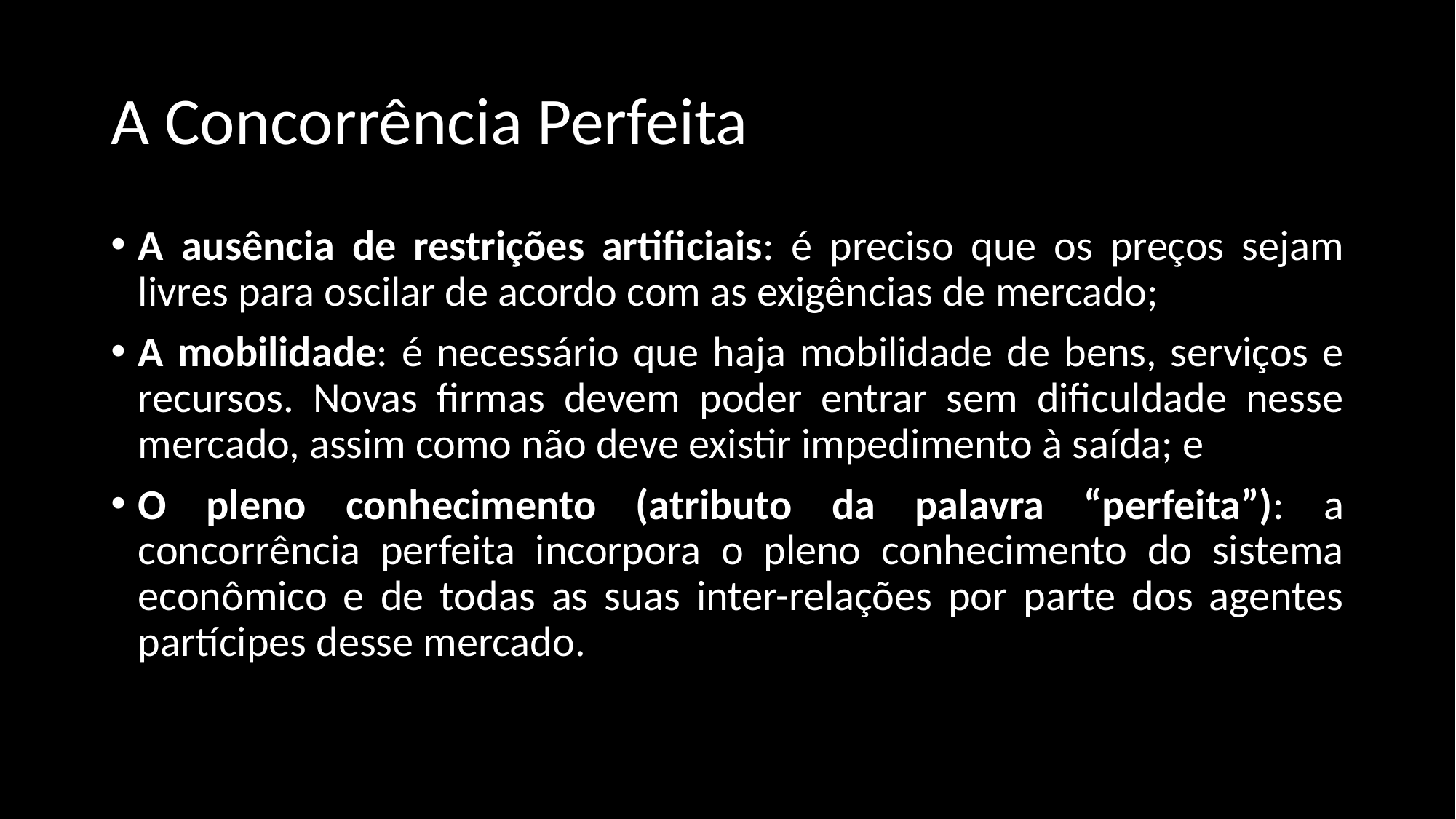

# A Concorrência Perfeita
A ausência de restrições artificiais: é preciso que os preços sejam livres para oscilar de acordo com as exigências de mercado;
A mobilidade: é necessário que haja mobilidade de bens, serviços e recursos. Novas firmas devem poder entrar sem dificuldade nesse mercado, assim como não deve existir impedimento à saída; e
O pleno conhecimento (atributo da palavra “perfeita”): a concorrência perfeita incorpora o pleno conhecimento do sistema econômico e de todas as suas inter-relações por parte dos agentes partícipes desse mercado.